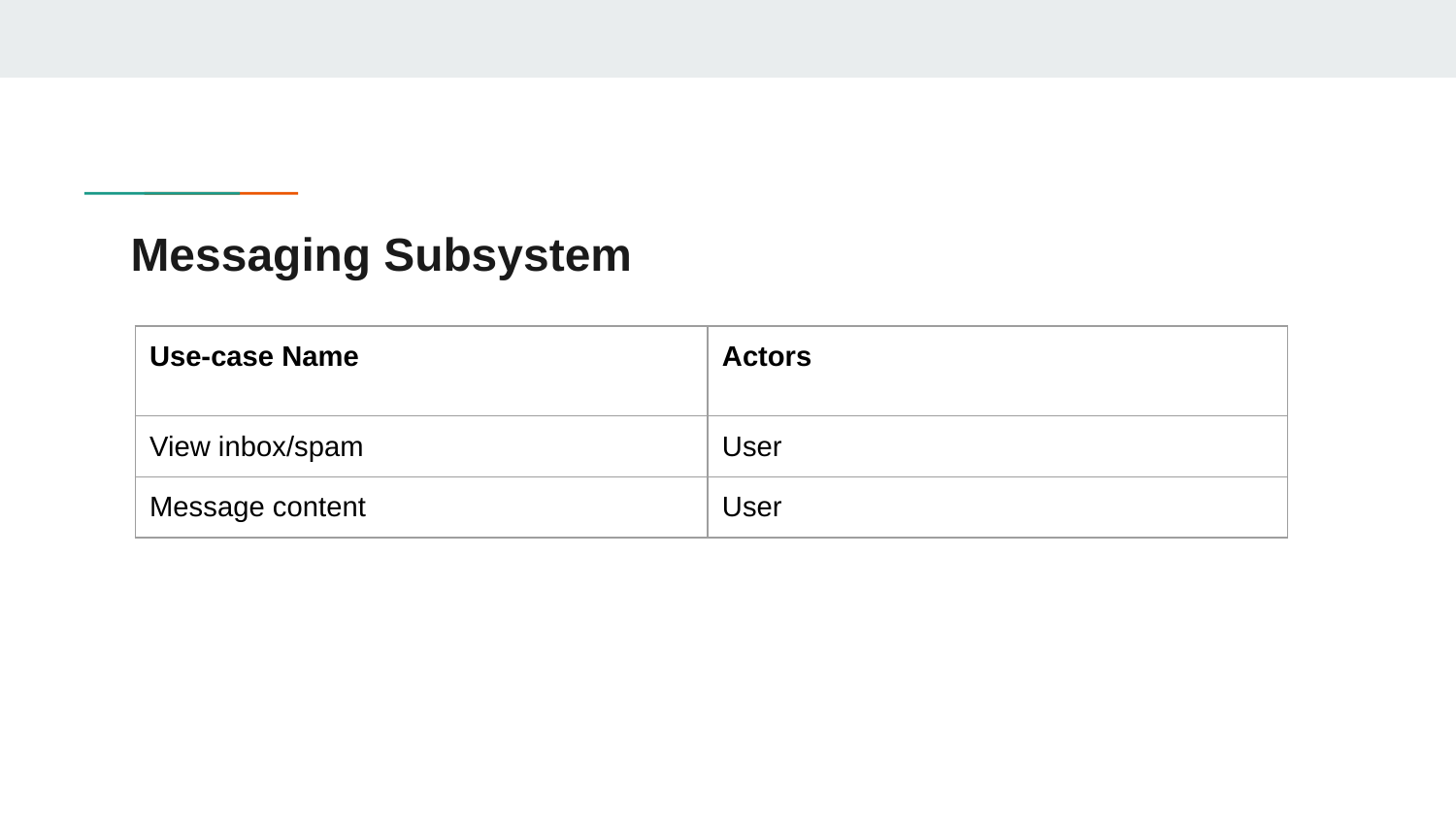

# Messaging Subsystem
| Use-case Name | Actors |
| --- | --- |
| View inbox/spam | User |
| Message content | User |